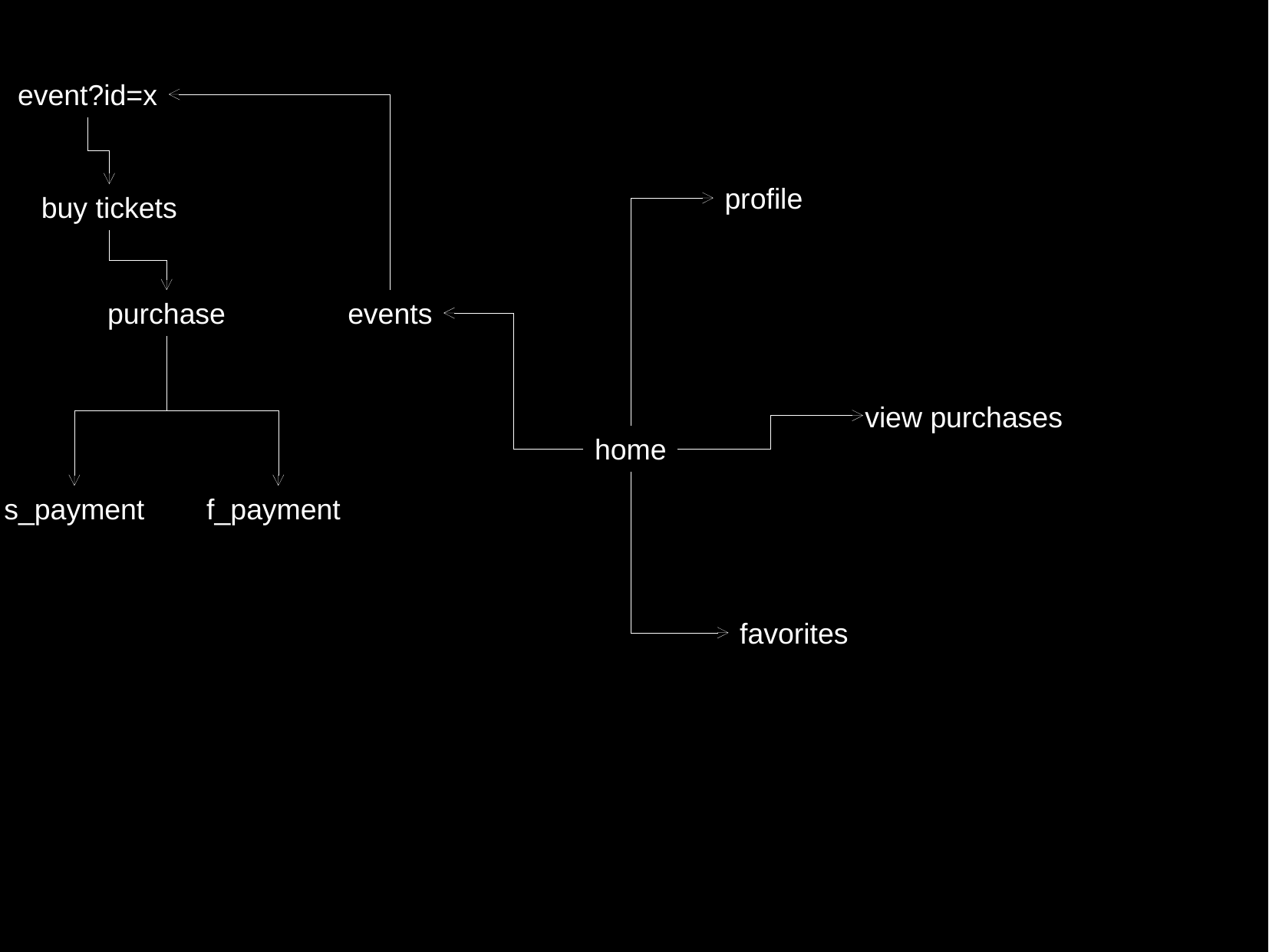

event?id=x
profile
buy tickets
purchase
events
view purchases
home
s_payment
f_payment
favorites